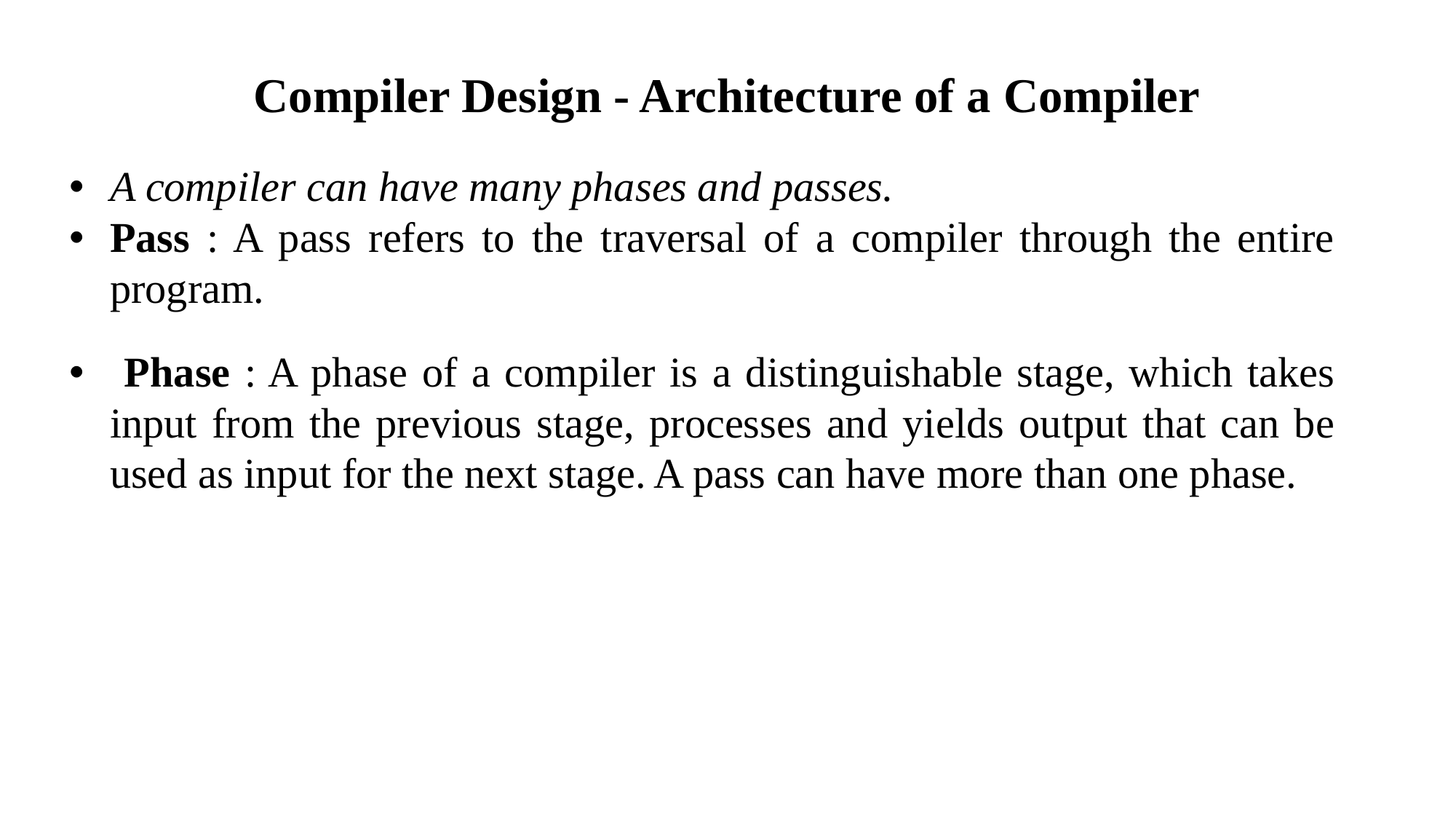

Compiler Design - Architecture of a Compiler
A compiler can have many phases and passes.
Pass : A pass refers to the traversal of a compiler through the entire program.

 Phase : A phase of a compiler is a distinguishable stage, which takes input from the previous stage, processes and yields output that can be used as input for the next stage. A pass can have more than one phase.